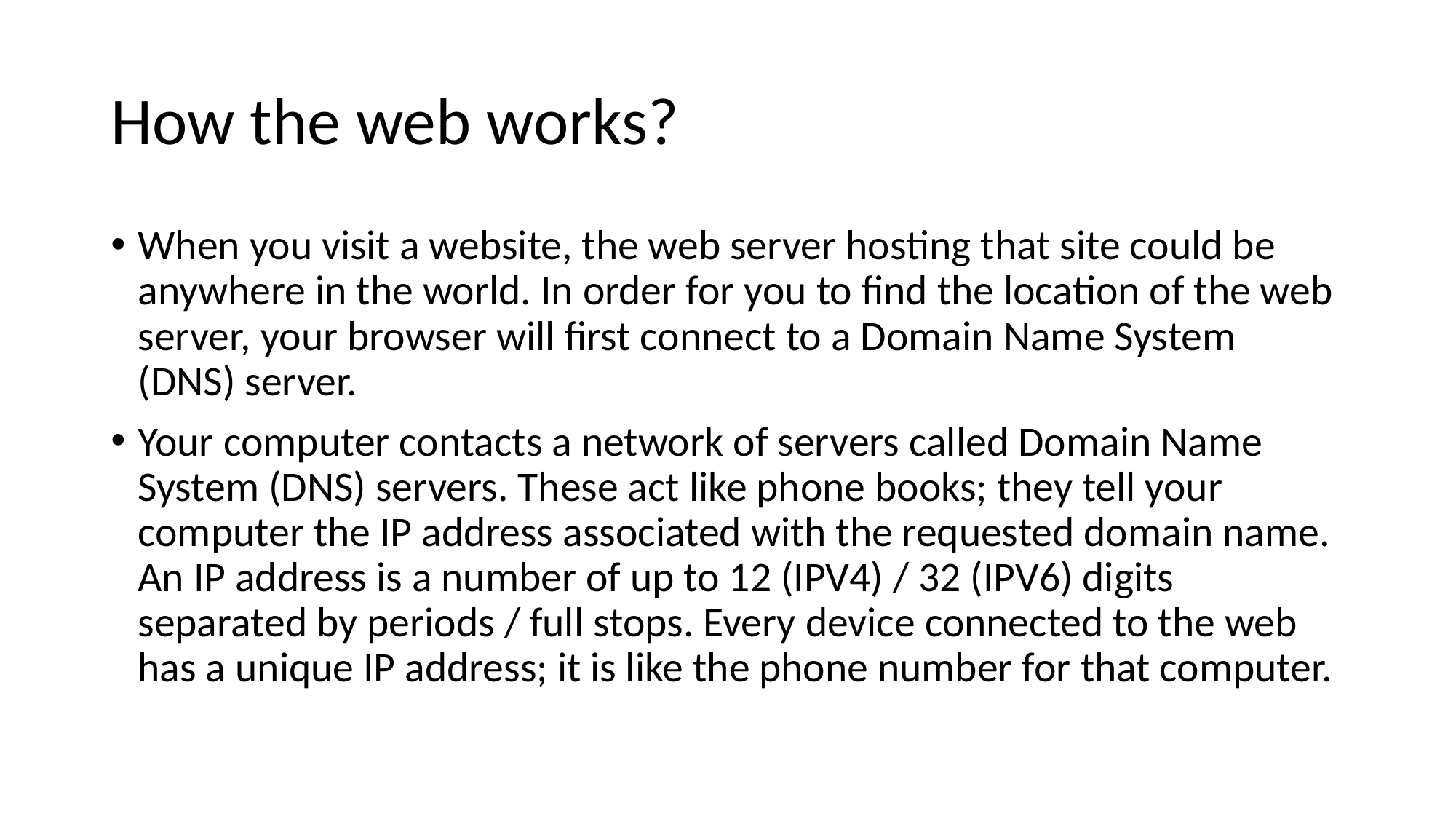

# How the web works?
When you visit a website, the web server hosting that site could be anywhere in the world. In order for you to find the location of the web server, your browser will first connect to a Domain Name System (DNS) server.
Your computer contacts a network of servers called Domain Name System (DNS) servers. These act like phone books; they tell your computer the IP address associated with the requested domain name. An IP address is a number of up to 12 (IPV4) / 32 (IPV6) digits separated by periods / full stops. Every device connected to the web has a unique IP address; it is like the phone number for that computer.